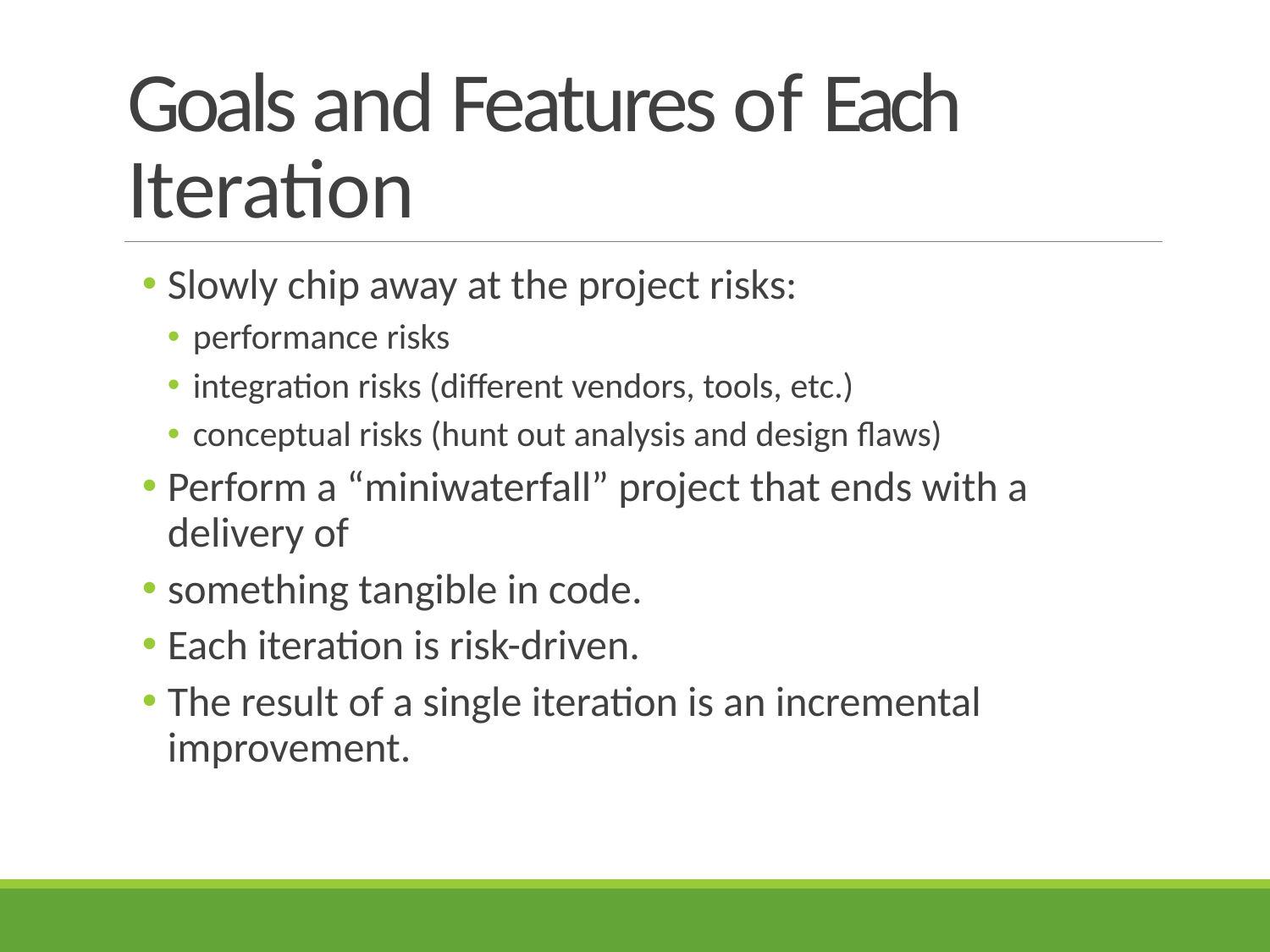

# Goals and Features of Each Iteration
Slowly chip away at the project risks:
performance risks
integration risks (different vendors, tools, etc.)
conceptual risks (hunt out analysis and design flaws)
Perform a “miniwaterfall” project that ends with a delivery of
something tangible in code.
Each iteration is risk-driven.
The result of a single iteration is an incremental improvement.